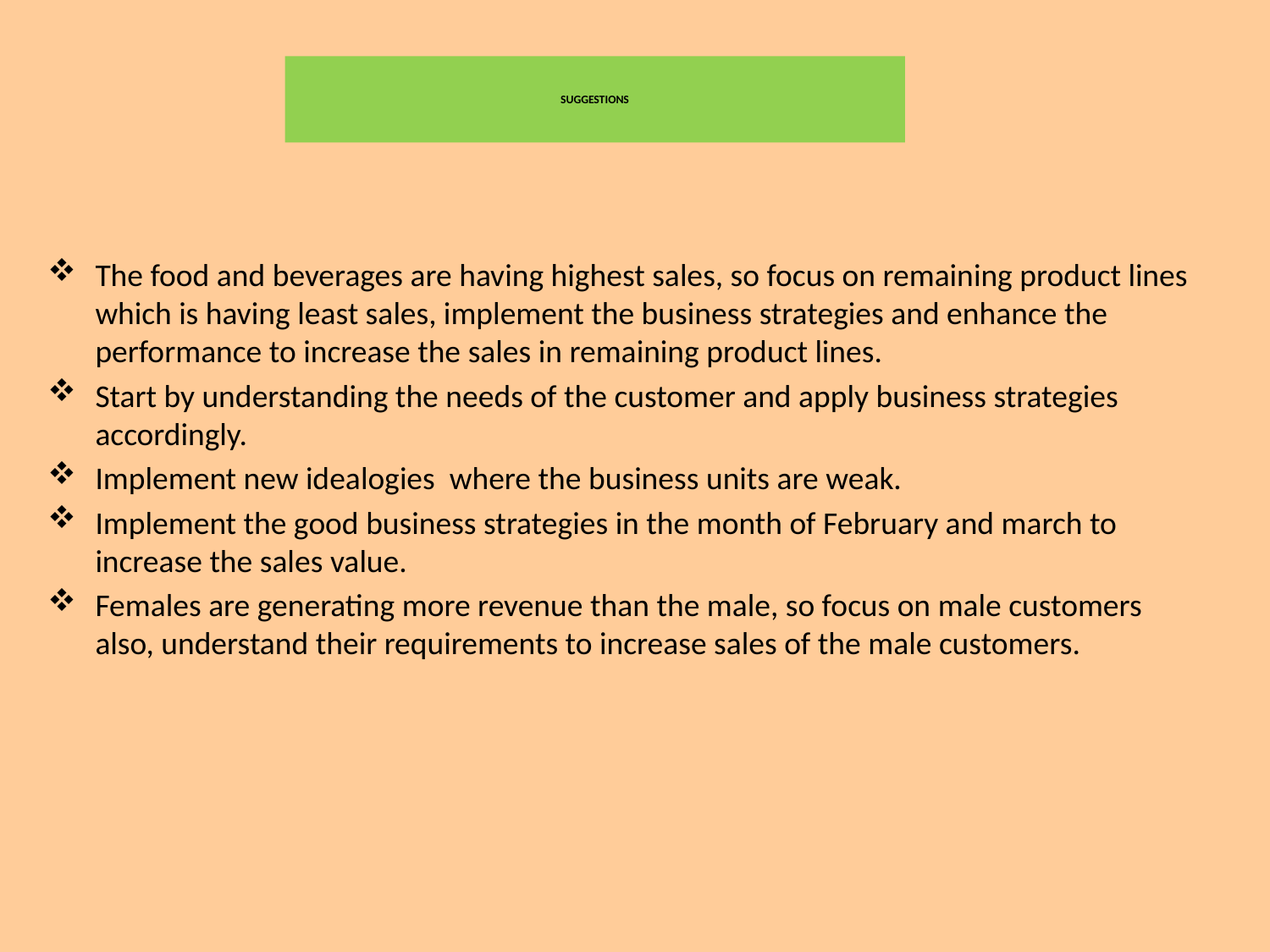

The food and beverages are having highest sales, so focus on remaining product lines which is having least sales, implement the business strategies and enhance the performance to increase the sales in remaining product lines.
Start by understanding the needs of the customer and apply business strategies accordingly.
Implement new idealogies  where the business units are weak.
Implement the good business strategies in the month of February and march to increase the sales value.
Females are generating more revenue than the male, so focus on male customers also, understand their requirements to increase sales of the male customers.
# SUGGESTIONS